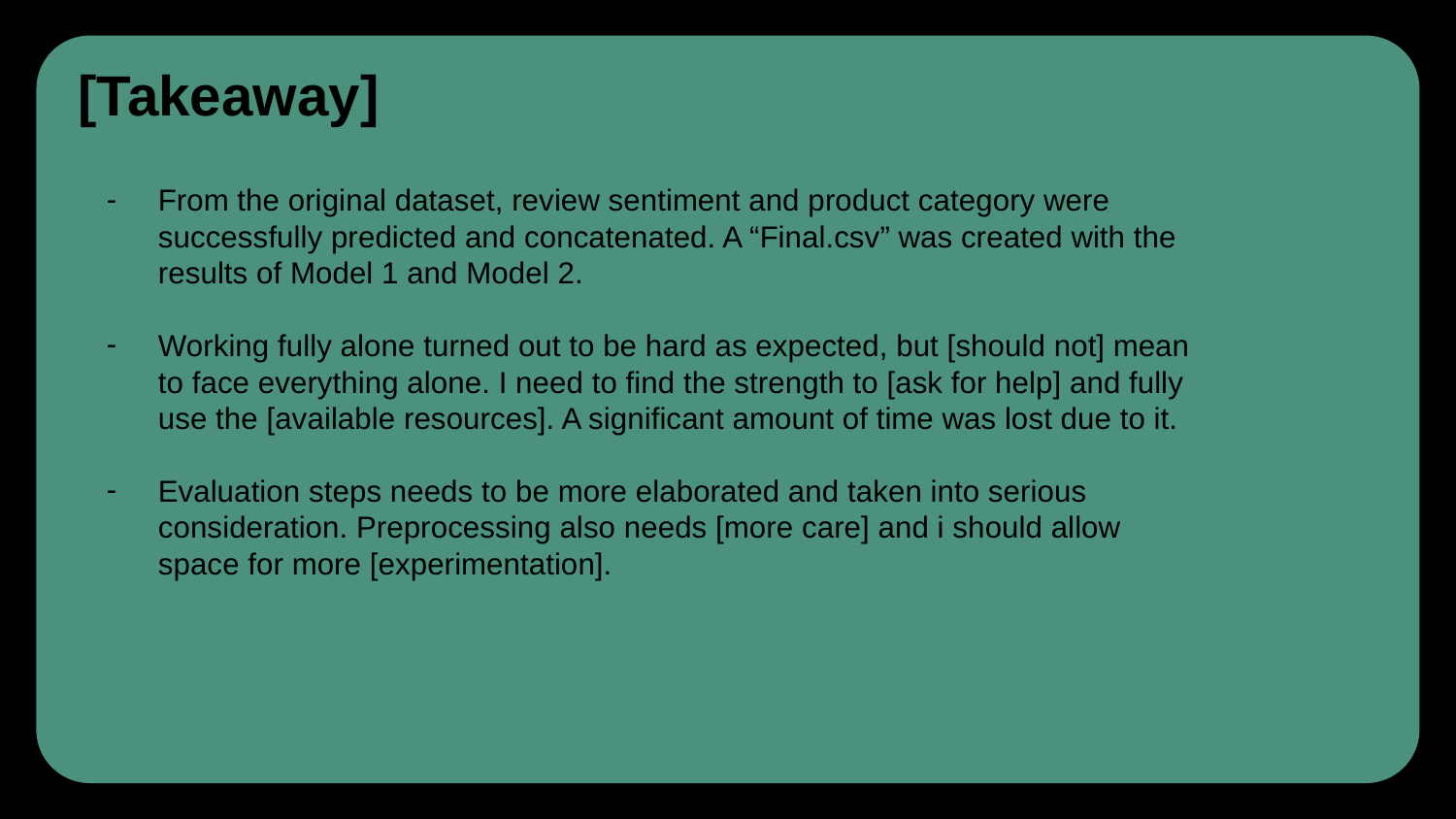

# [Takeaway]
From the original dataset, review sentiment and product category were successfully predicted and concatenated. A “Final.csv” was created with the results of Model 1 and Model 2.

Working fully alone turned out to be hard as expected, but [should not] mean to face everything alone. I need to find the strength to [ask for help] and fully use the [available resources]. A significant amount of time was lost due to it.

Evaluation steps needs to be more elaborated and taken into serious consideration. Preprocessing also needs [more care] and i should allow space for more [experimentation].

9